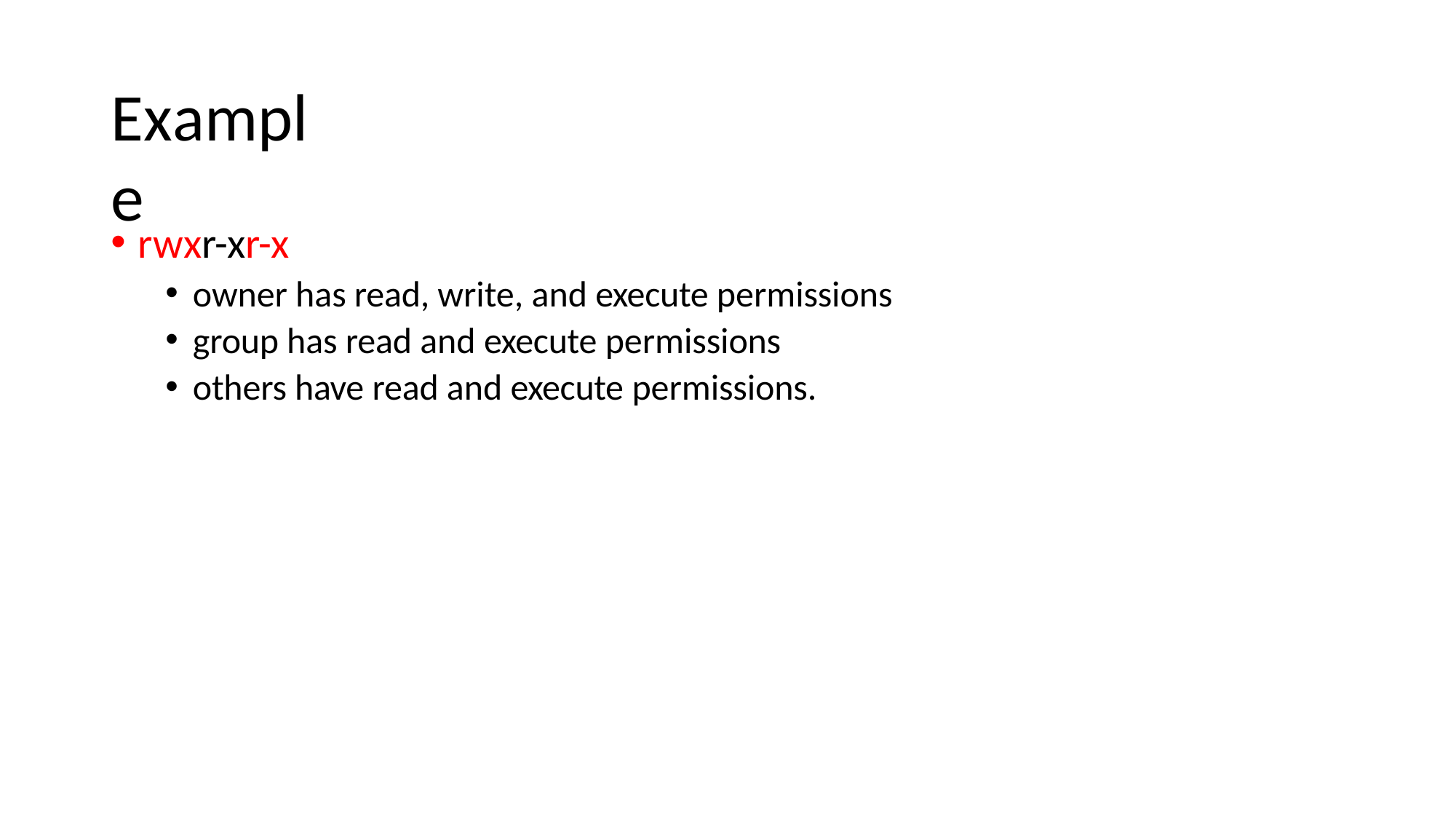

# Example
rwxr-xr-x
owner has read, write, and execute permissions
group has read and execute permissions
others have read and execute permissions.